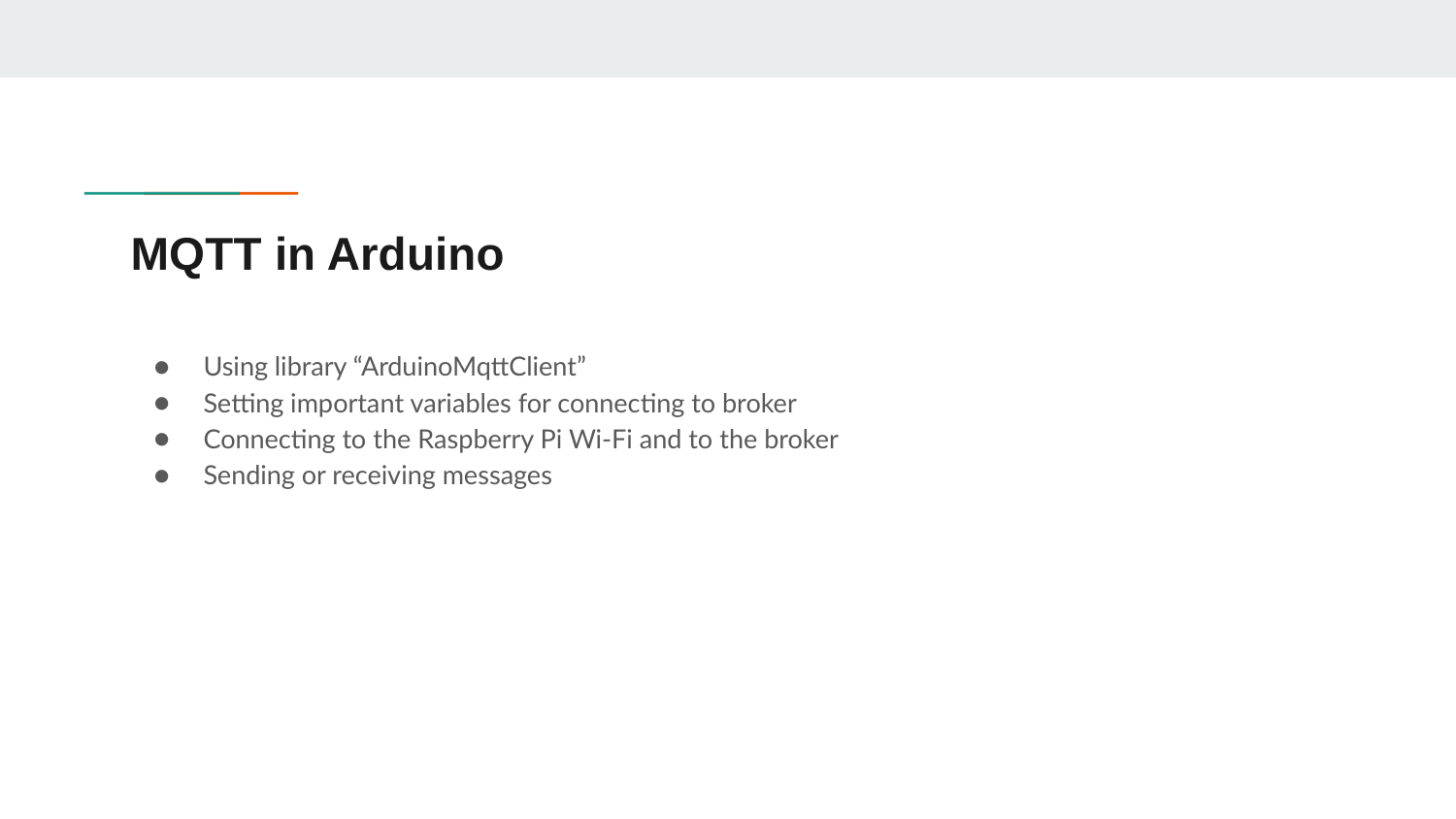

# MQTT in Arduino
Using library “ArduinoMqttClient”
Setting important variables for connecting to broker
Connecting to the Raspberry Pi Wi-Fi and to the broker
Sending or receiving messages